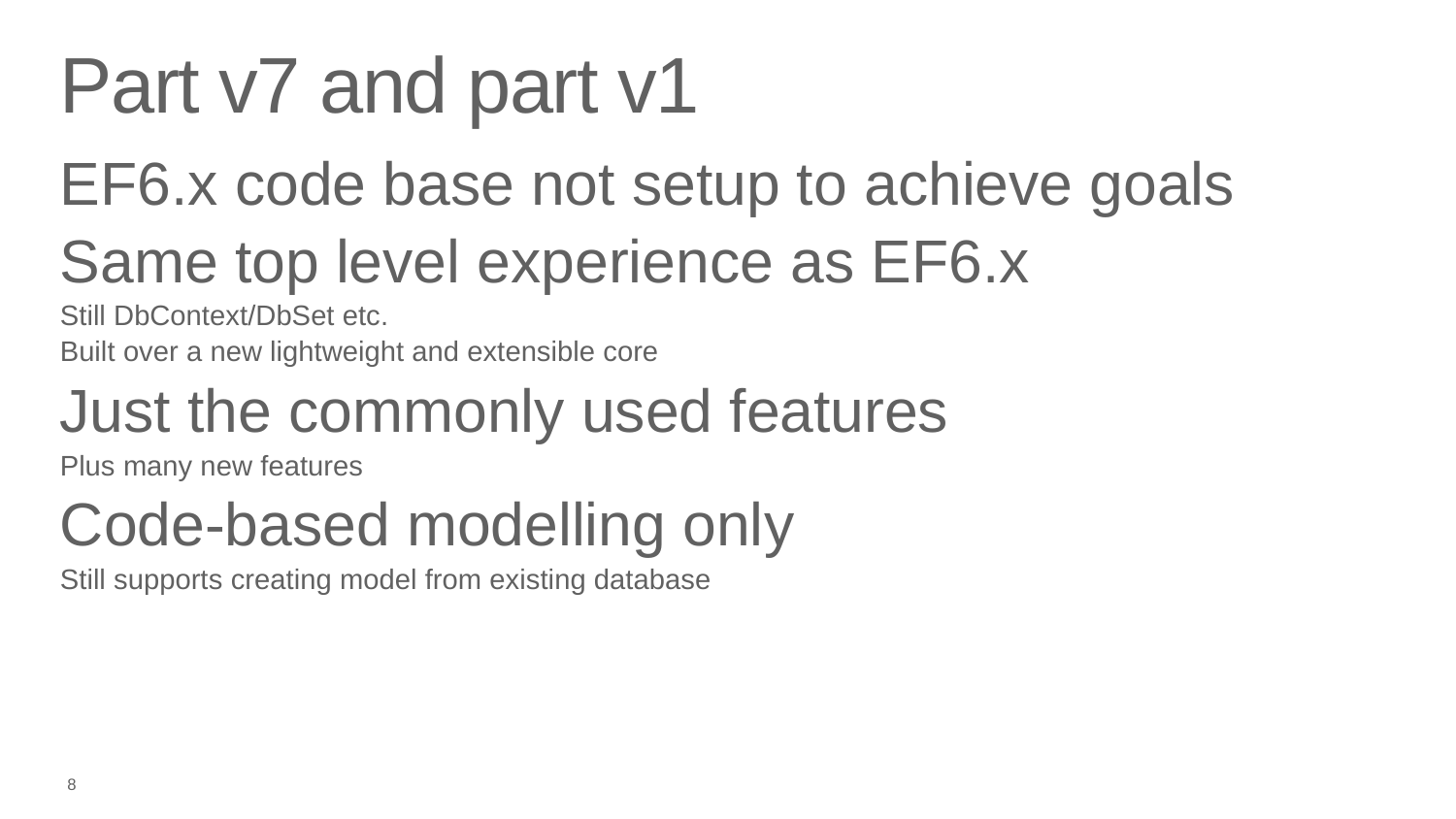

# Part v7 and part v1
EF6.x code base not setup to achieve goals
Same top level experience as EF6.x
Still DbContext/DbSet etc.
Built over a new lightweight and extensible core
Just the commonly used features
Plus many new features
Code-based modelling only
Still supports creating model from existing database